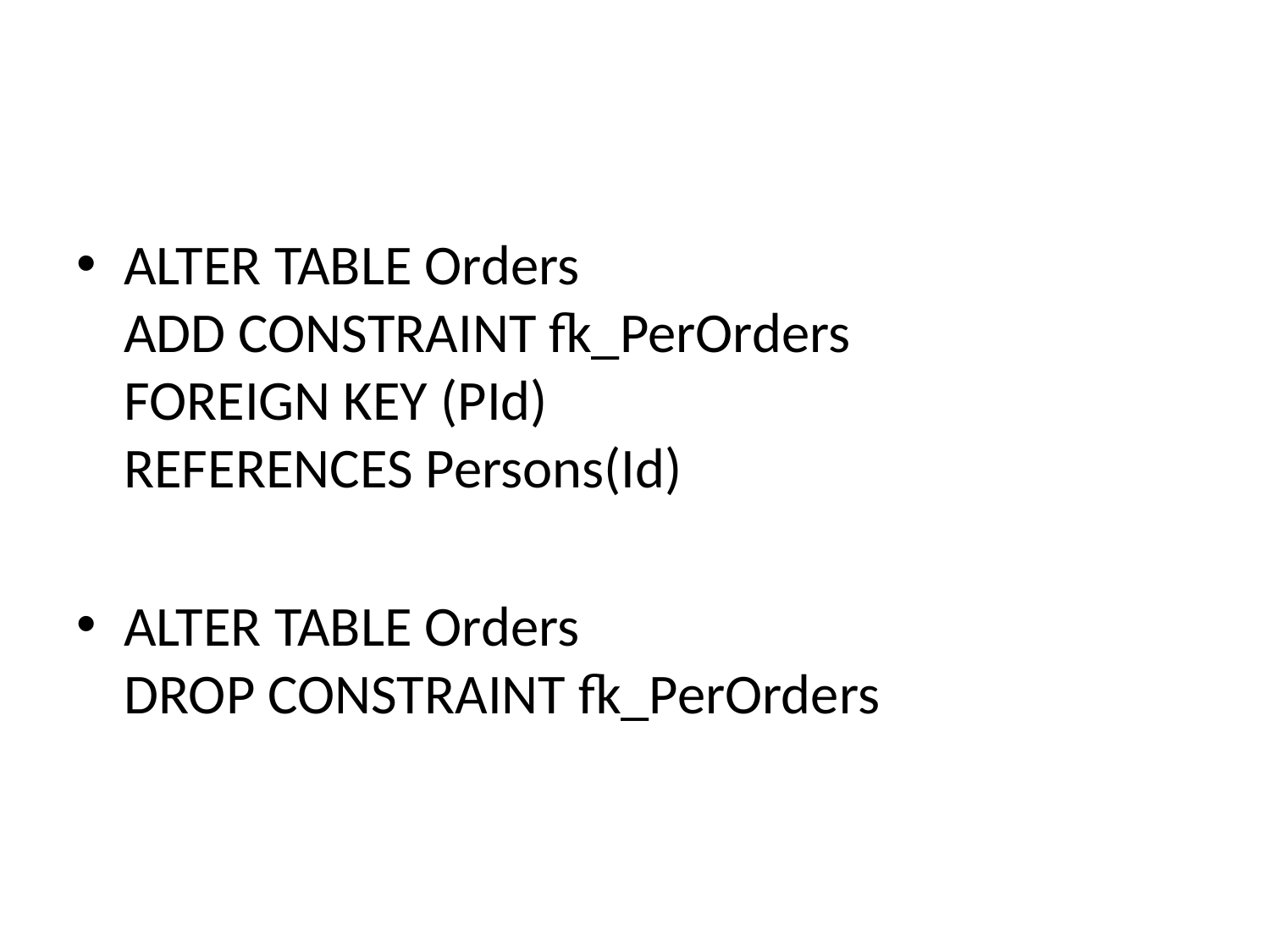

#
ALTER TABLE Orders
ADD CONSTRAINT fk_PerOrders
FOREIGN KEY (PId)
REFERENCES Persons(Id)

ALTER TABLE Orders
DROP CONSTRAINT fk_PerOrders